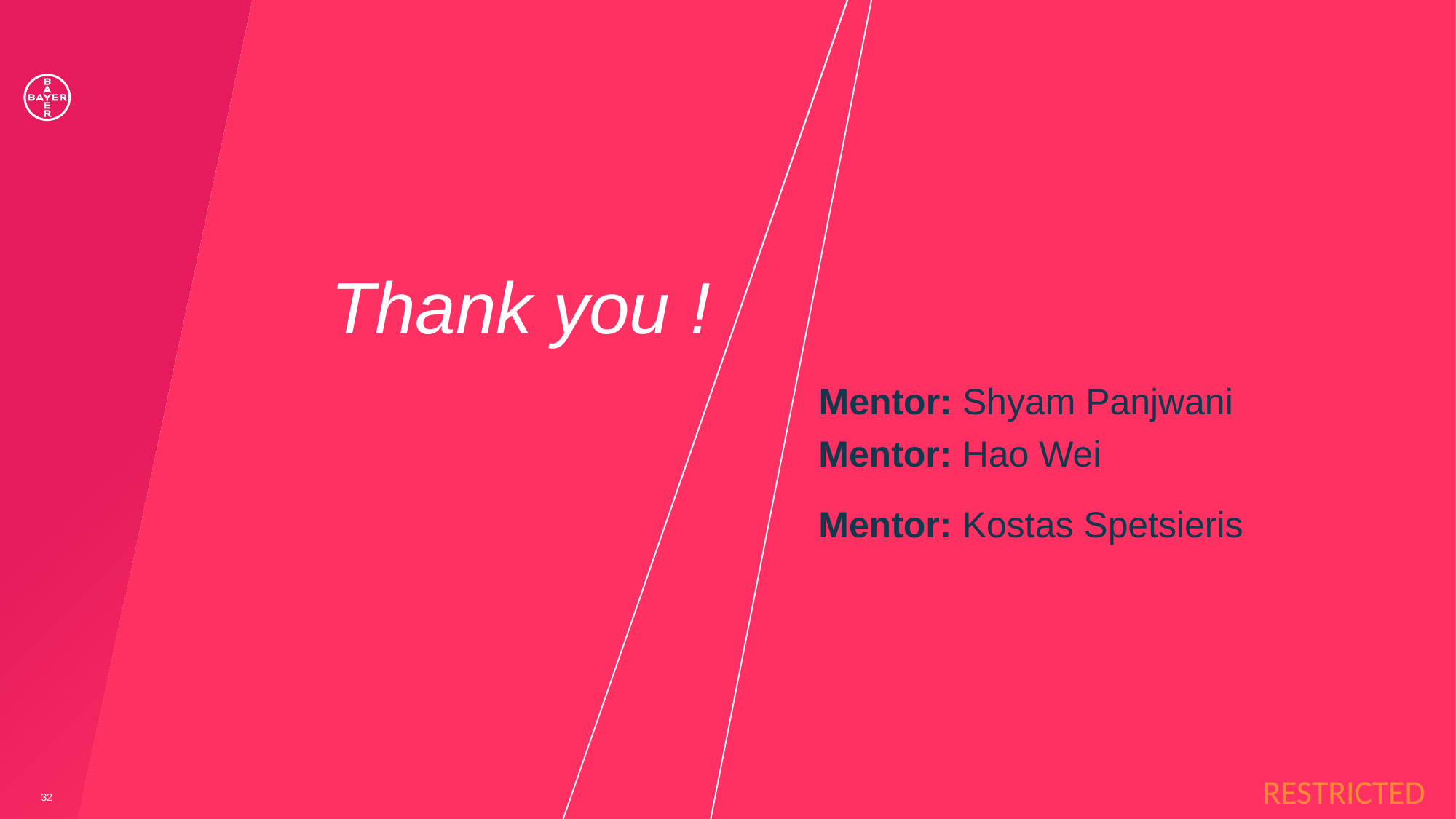

# Thank you !
Mentor: Shyam Panjwani

Mentor: Hao Wei
Mentor: Kostas Spetsieris
32